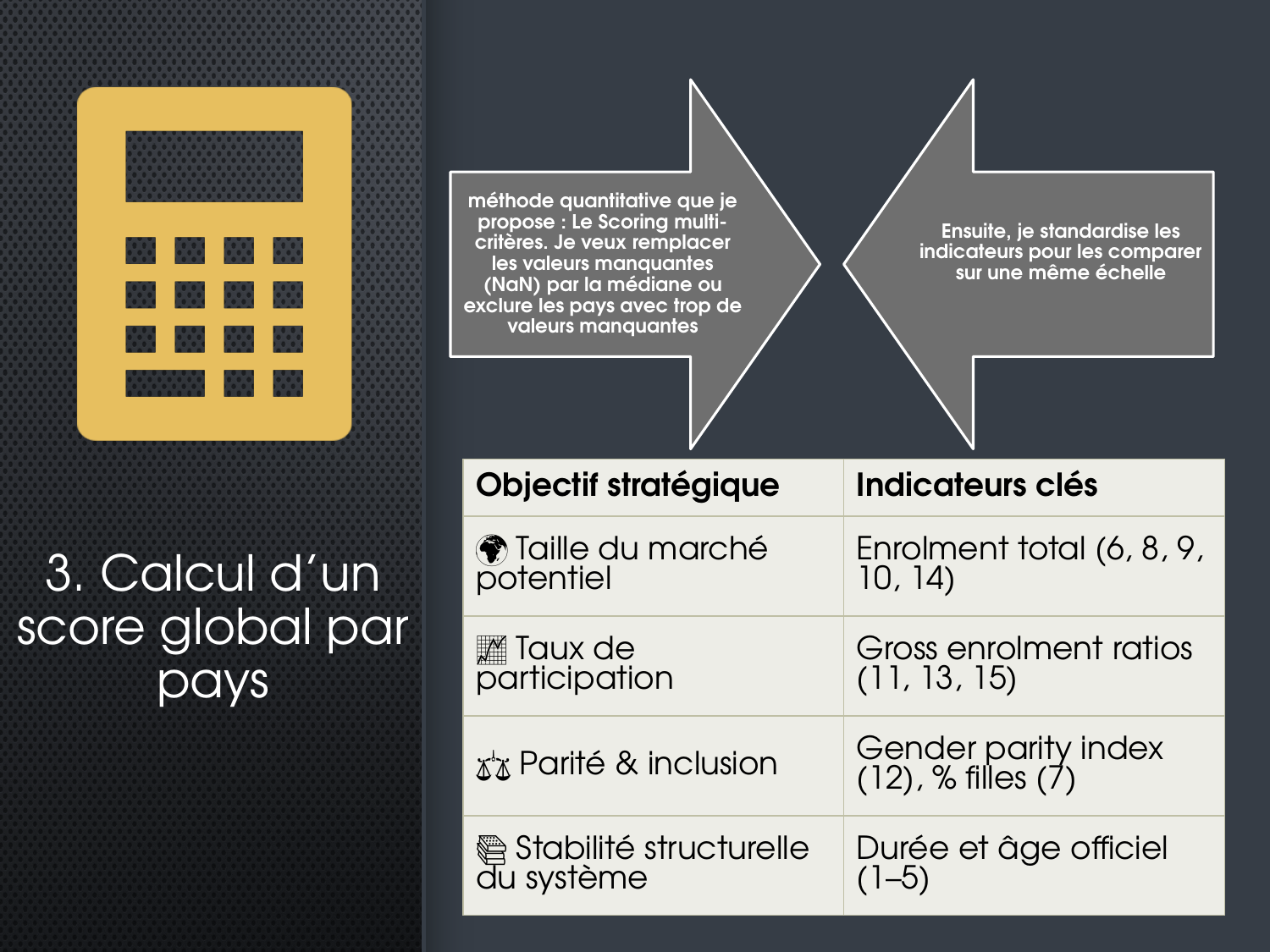

méthode quantitative que je propose : Le Scoring multi-critères. Je veux remplacer les valeurs manquantes (NaN) par la médiane ou exclure les pays avec trop de valeurs manquantes
Ensuite, je standardise les indicateurs pour les comparer sur une même échelle

| Objectif stratégique | Indicateurs clés |
| --- | --- |
| 🌍 Taille du marché potentiel | Enrolment total (6, 8, 9, 10, 14) |
| 📈 Taux de participation | Gross enrolment ratios (11, 13, 15) |
| ⚖️ Parité & inclusion | Gender parity index (12), % filles (7) |
| 📚 Stabilité structurelle du système | Durée et âge officiel (1–5) |

3. Calcul d’un score global par pays